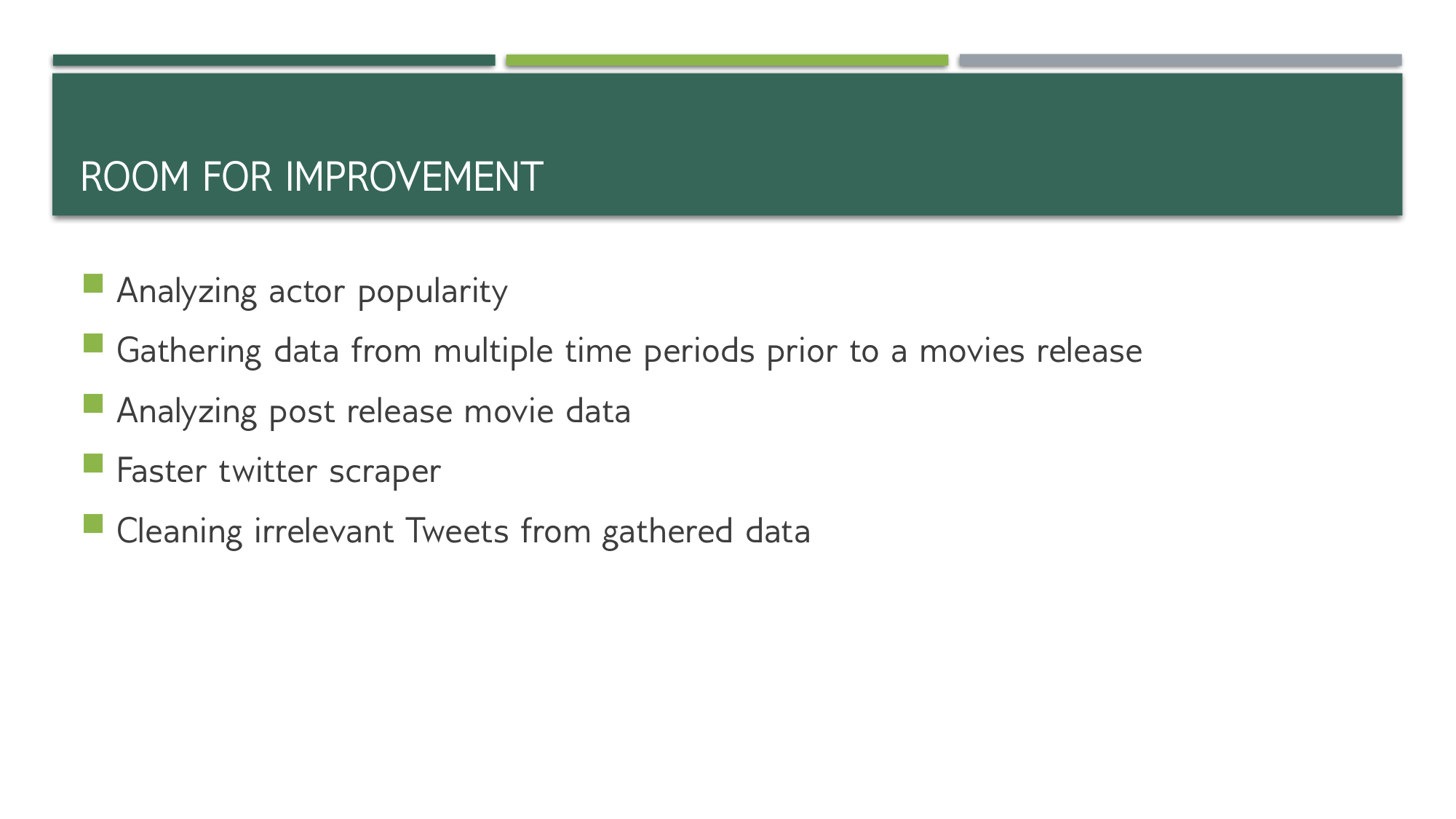

# Room For Improvement
Analyzing actor popularity
Gathering data from multiple time periods prior to a movies release
Analyzing post release movie data
Faster twitter scraper
Cleaning irrelevant Tweets from gathered data